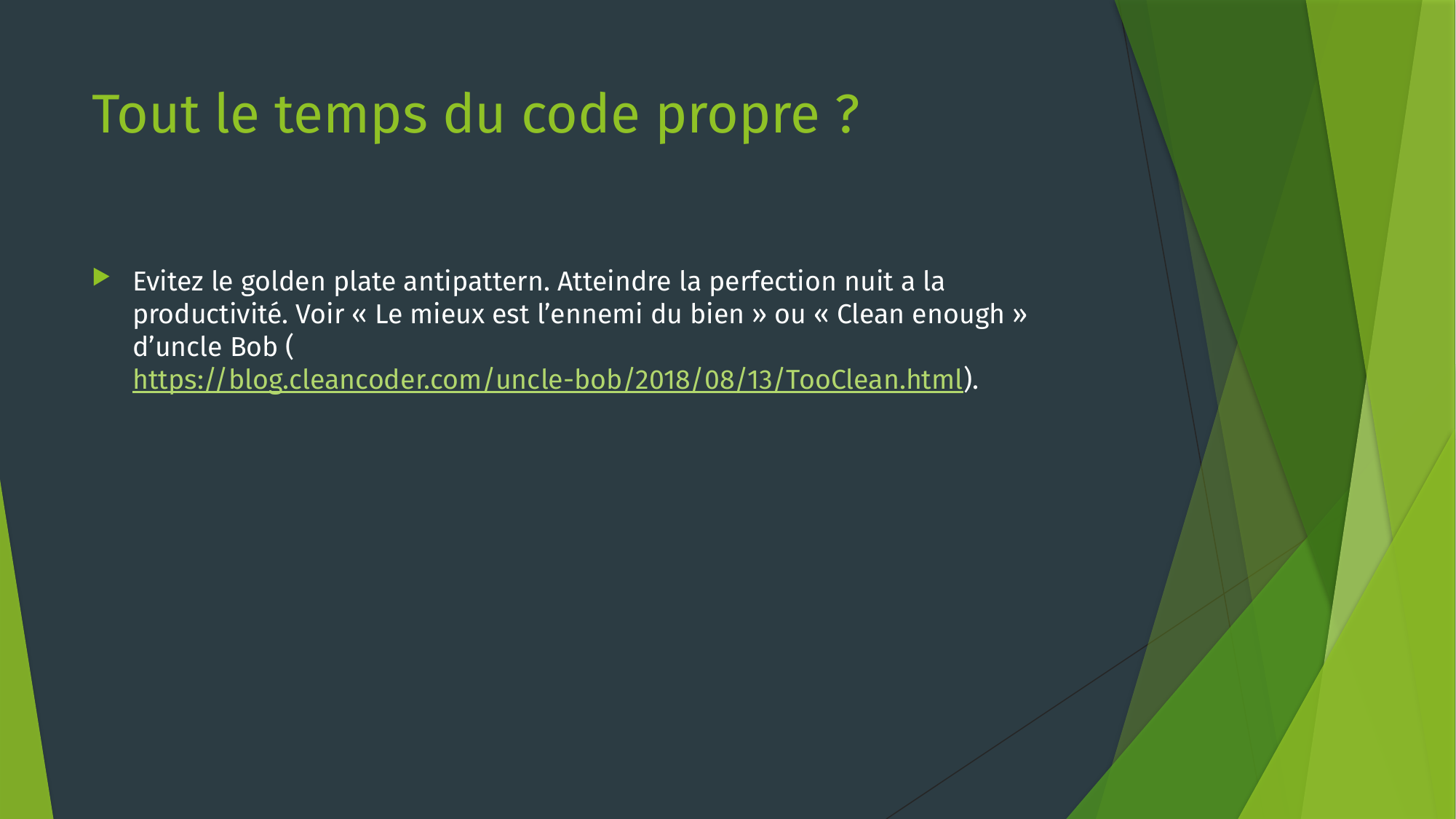

# Tout le temps du code propre ?
Evitez le golden plate antipattern. Atteindre la perfection nuit a la productivité. Voir « Le mieux est l’ennemi du bien » ou « Clean enough » d’uncle Bob (https://blog.cleancoder.com/uncle-bob/2018/08/13/TooClean.html).